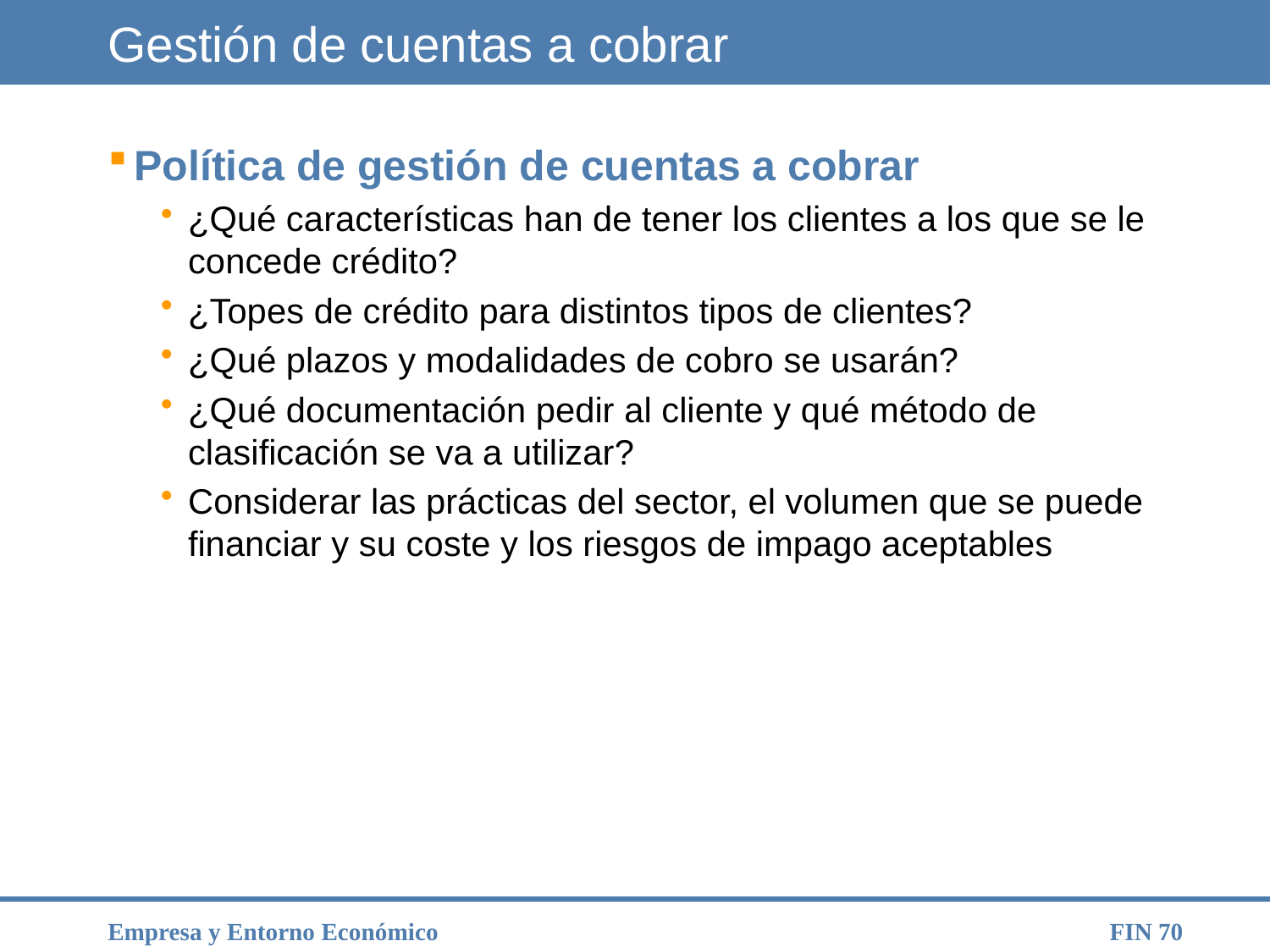

# Gestión de cuentas a cobrar
Política de gestión de cuentas a cobrar
¿Qué características han de tener los clientes a los que se le concede crédito?
¿Topes de crédito para distintos tipos de clientes?
¿Qué plazos y modalidades de cobro se usarán?
¿Qué documentación pedir al cliente y qué método de clasificación se va a utilizar?
Considerar las prácticas del sector, el volumen que se puede financiar y su coste y los riesgos de impago aceptables